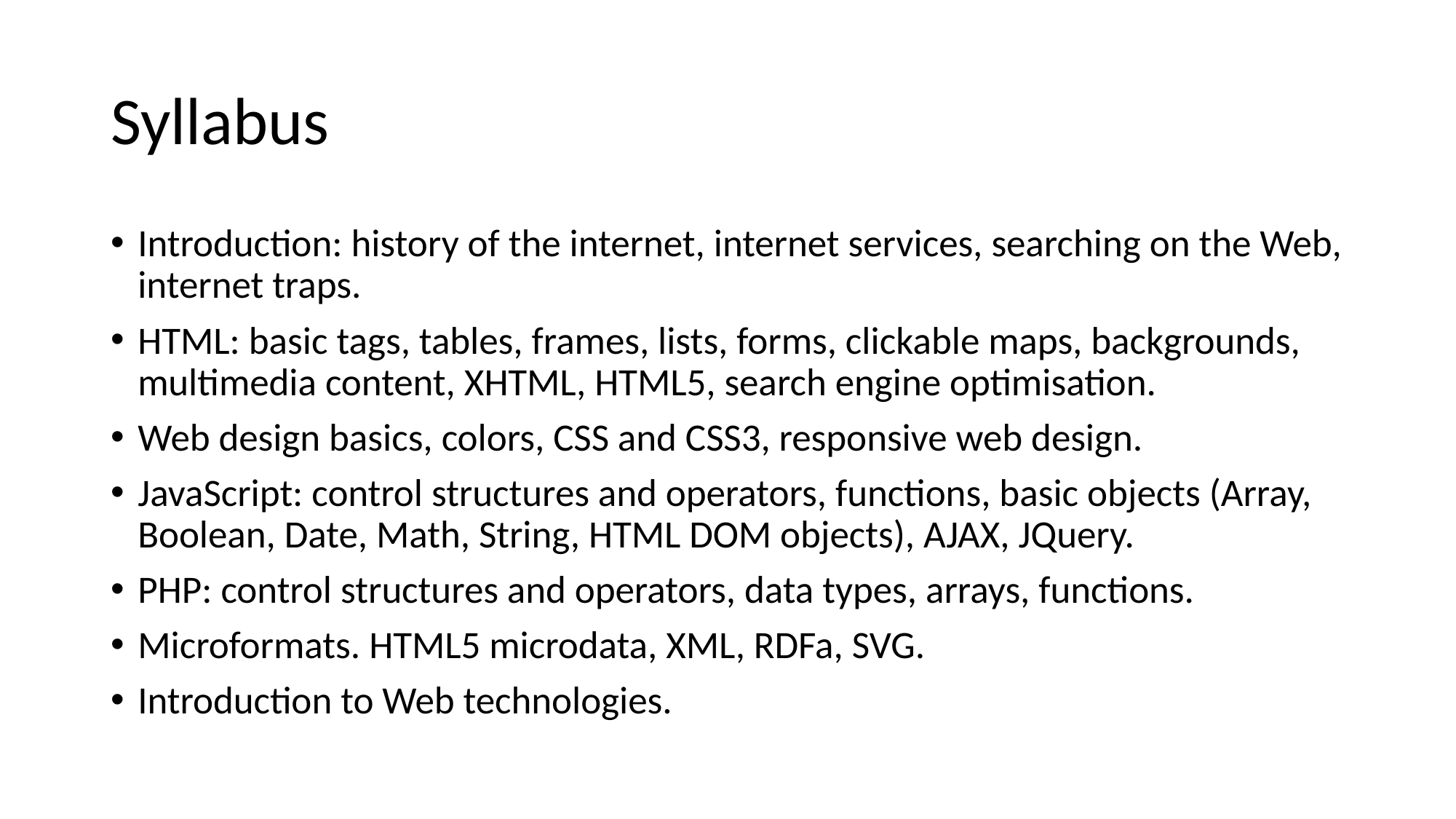

# Syllabus
Introduction: history of the internet, internet services, searching on the Web, internet traps.
HTML: basic tags, tables, frames, lists, forms, clickable maps, backgrounds, multimedia content, XHTML, HTML5, search engine optimisation.
Web design basics, colors, CSS and CSS3, responsive web design.
JavaScript: control structures and operators, functions, basic objects (Array, Boolean, Date, Math, String, HTML DOM objects), AJAX, JQuery.
PHP: control structures and operators, data types, arrays, functions.
Microformats. HTML5 microdata, XML, RDFa, SVG.
Introduction to Web technologies.